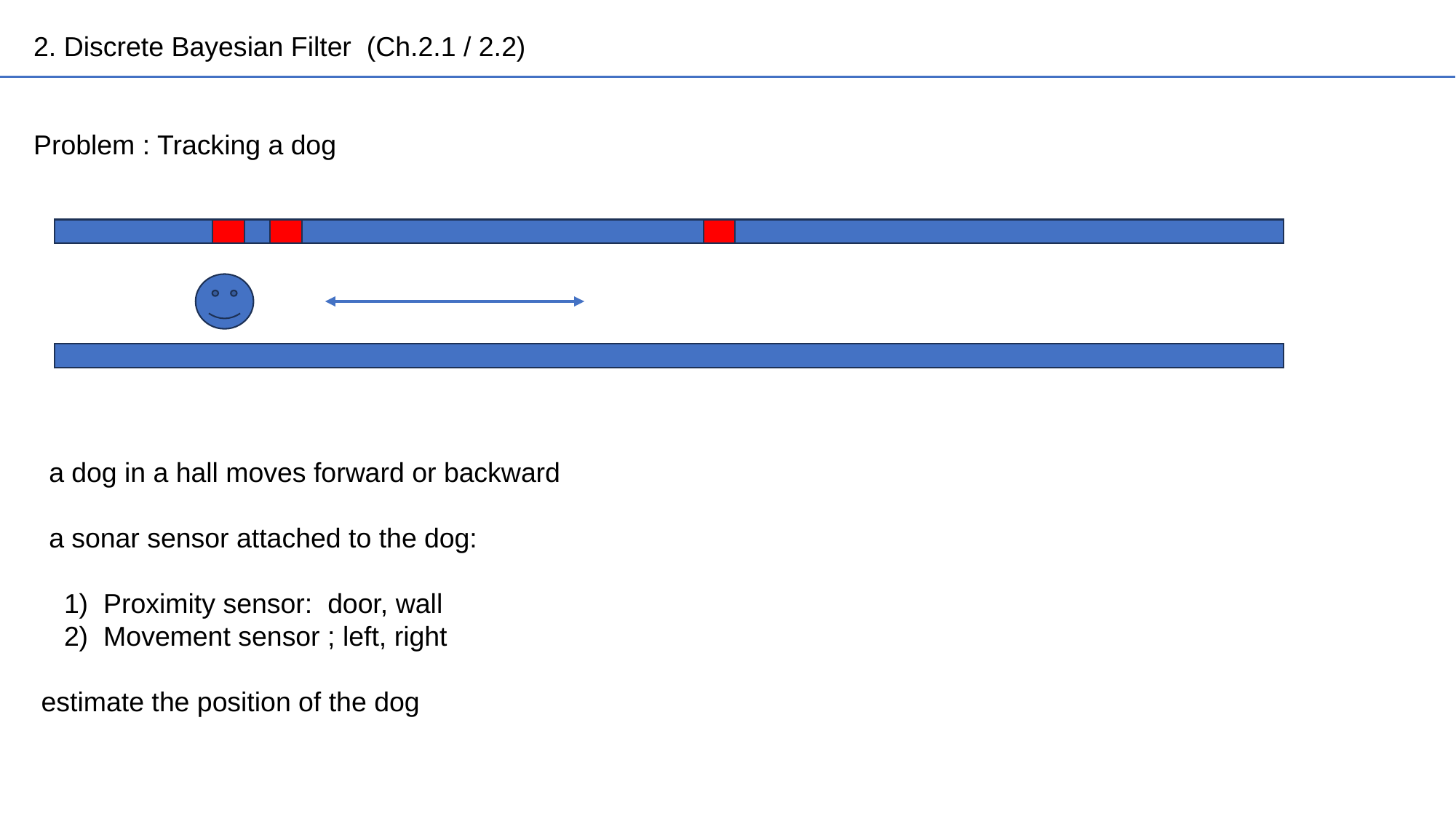

2. Discrete Bayesian Filter  (Ch.2.1 / 2.2)

Problem : Tracking a dog

  a dog in a hall moves forward or backward

  a sonar sensor attached to the dog:

    1)  Proximity sensor:  door, wall
    2)  Movement sensor ; left, right

 estimate the position of the dog